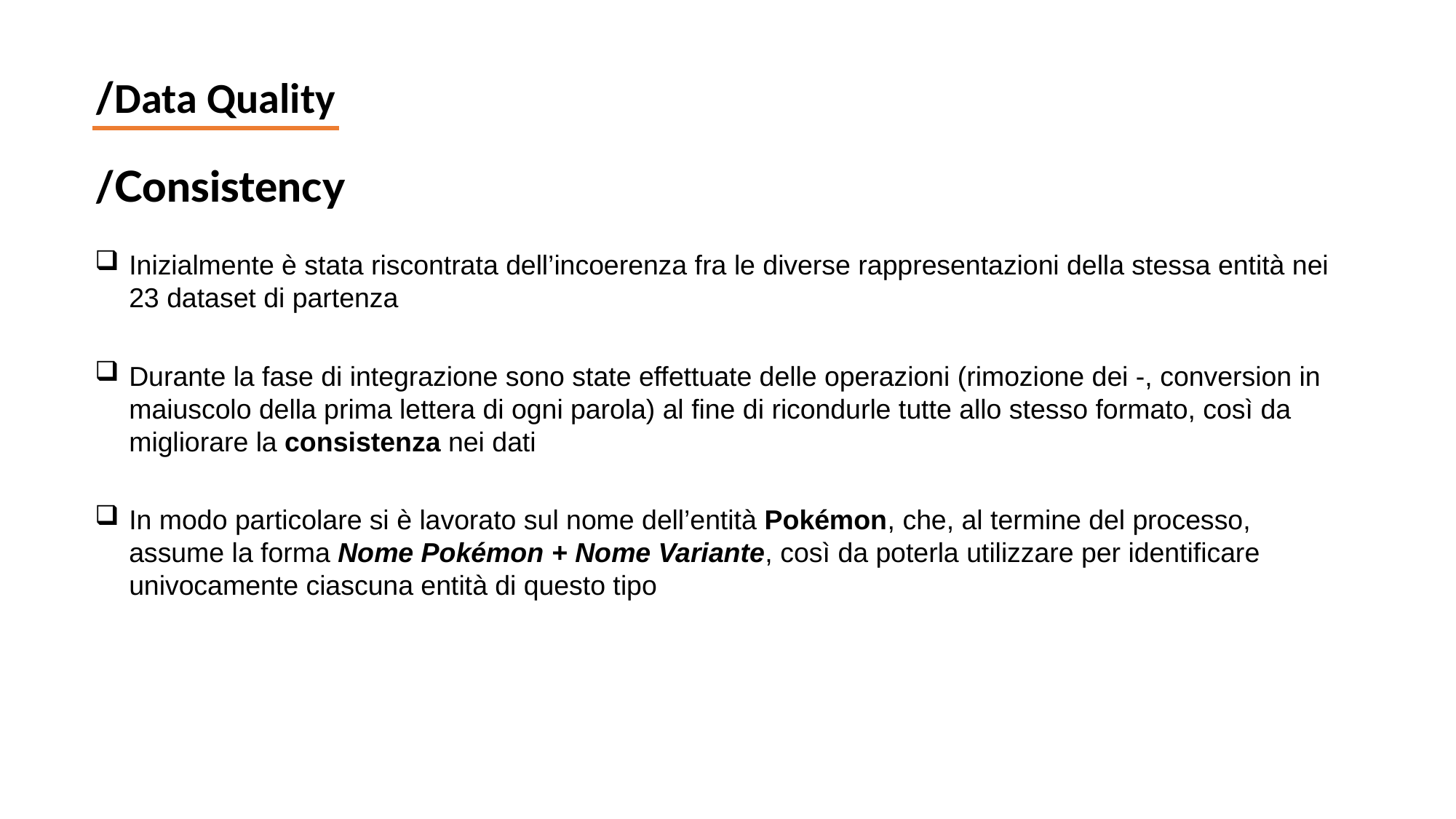

/Data Quality
/Consistency
Inizialmente è stata riscontrata dell’incoerenza fra le diverse rappresentazioni della stessa entità nei 23 dataset di partenza
Durante la fase di integrazione sono state effettuate delle operazioni (rimozione dei -, conversion in maiuscolo della prima lettera di ogni parola) al fine di ricondurle tutte allo stesso formato, così da migliorare la consistenza nei dati
In modo particolare si è lavorato sul nome dell’entità Pokémon, che, al termine del processo, assume la forma Nome Pokémon + Nome Variante, così da poterla utilizzare per identificare univocamente ciascuna entità di questo tipo